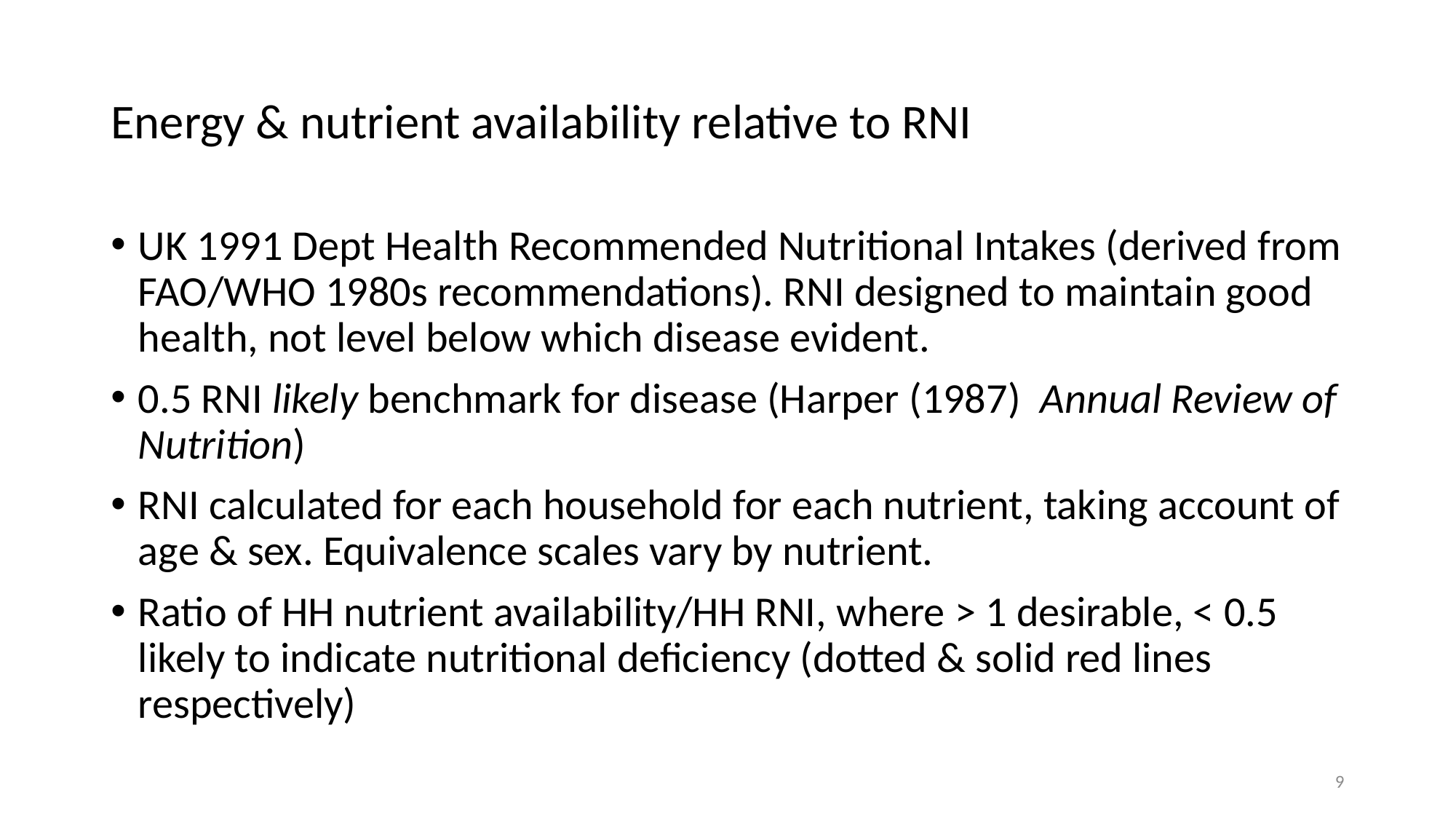

# Energy & nutrient availability relative to RNI
UK 1991 Dept Health Recommended Nutritional Intakes (derived from FAO/WHO 1980s recommendations). RNI designed to maintain good health, not level below which disease evident.
0.5 RNI likely benchmark for disease (Harper (1987)  Annual Review of Nutrition)
RNI calculated for each household for each nutrient, taking account of age & sex. Equivalence scales vary by nutrient.
Ratio of HH nutrient availability/HH RNI, where > 1 desirable, < 0.5 likely to indicate nutritional deficiency (dotted & solid red lines respectively)

9